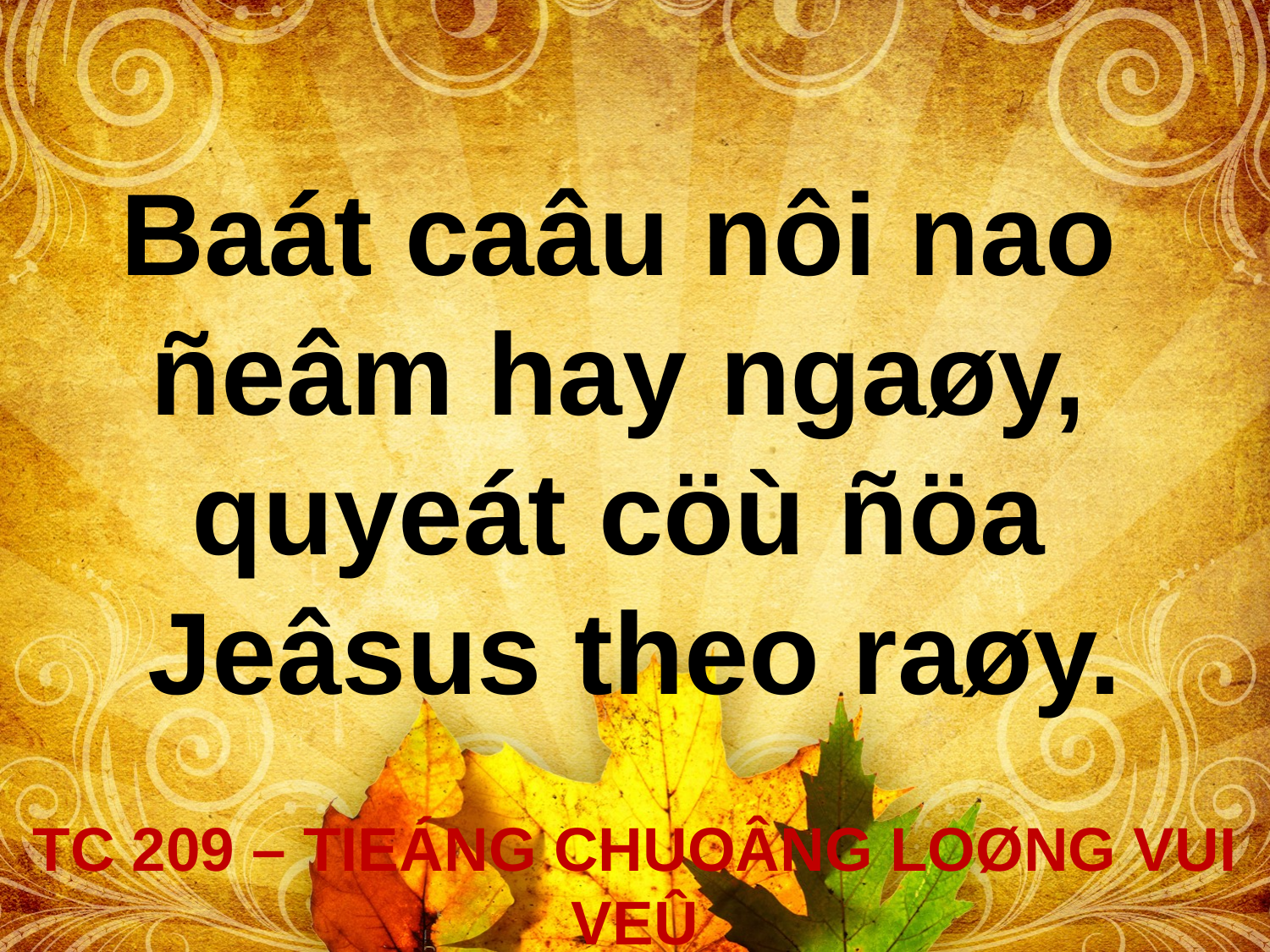

Baát caâu nôi nao
ñeâm hay ngaøy,
quyeát cöù ñöa
Jeâsus theo raøy.
TC 209 – TIEÁNG CHUOÂNG LOØNG VUI VEÛ